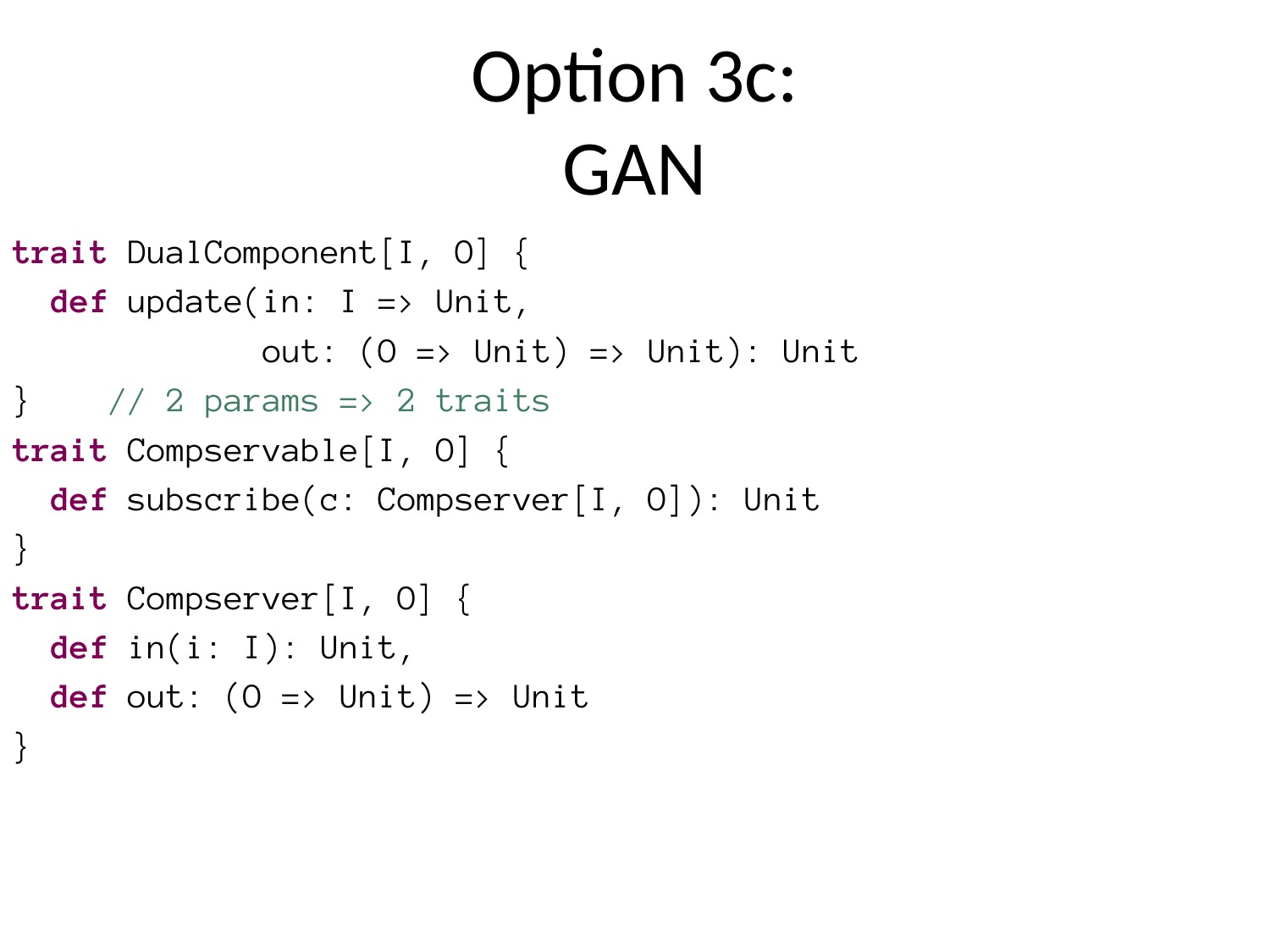

# Option 3c: GAN
trait DualComponent[I, O] {
  def update(in: I => Unit,
             out: (O => Unit) => Unit): Unit
}    // 2 params => 2 traits
trait Compservable[I, O] {
  def subscribe(c: Compserver[I, O]): Unit
}
trait Compserver[I, O] {
  def in(i: I): Unit,
  def out: (O => Unit) => Unit
}